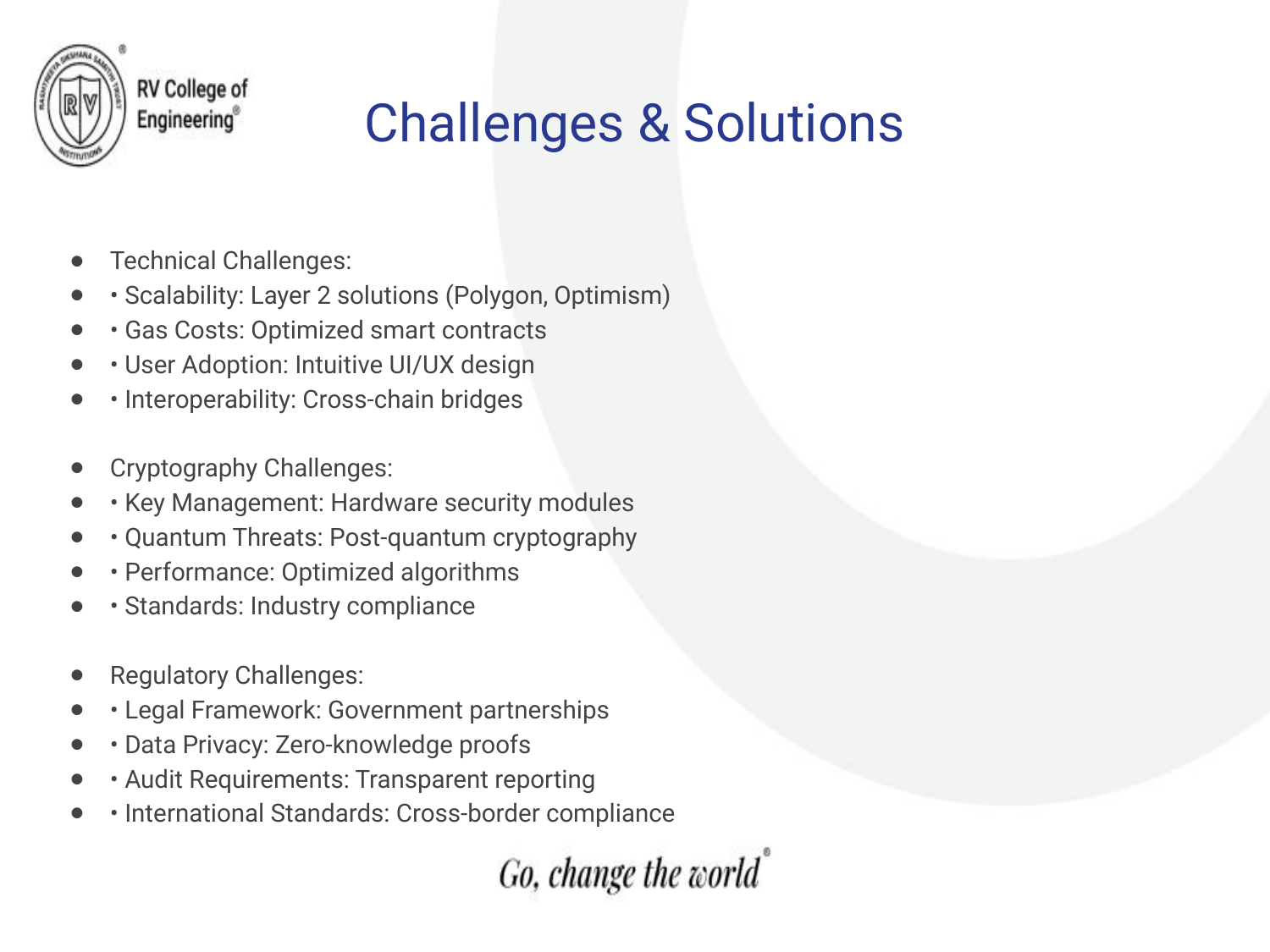

# Challenges & Solutions
Technical Challenges:
• Scalability: Layer 2 solutions (Polygon, Optimism)
• Gas Costs: Optimized smart contracts
• User Adoption: Intuitive UI/UX design
• Interoperability: Cross-chain bridges

Cryptography Challenges:
• Key Management: Hardware security modules
• Quantum Threats: Post-quantum cryptography
• Performance: Optimized algorithms
• Standards: Industry compliance

Regulatory Challenges:
• Legal Framework: Government partnerships
• Data Privacy: Zero-knowledge proofs
• Audit Requirements: Transparent reporting
• International Standards: Cross-border compliance